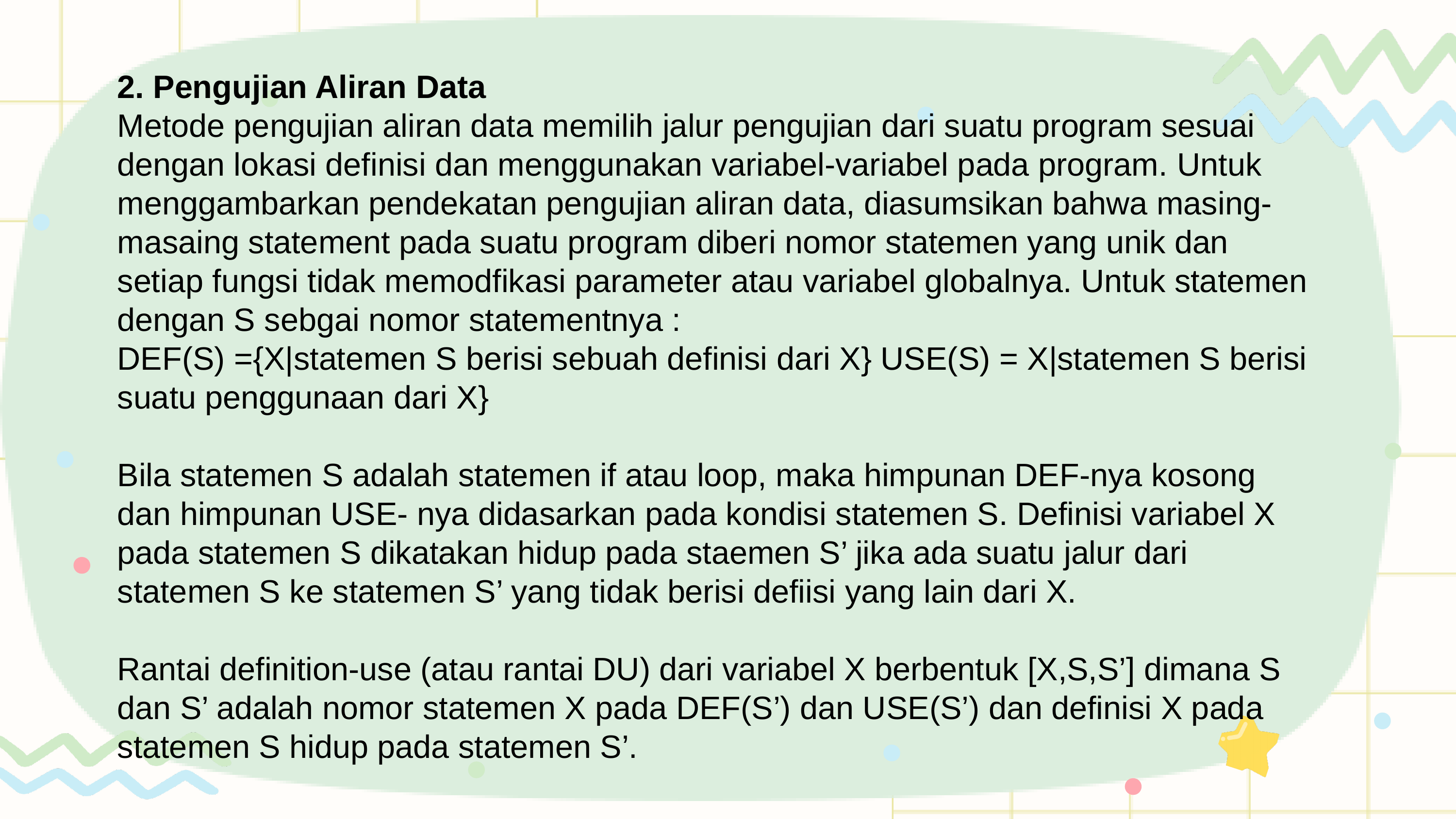

2. Pengujian Aliran Data
Metode pengujian aliran data memilih jalur pengujian dari suatu program sesuai dengan lokasi definisi dan menggunakan variabel-variabel pada program. Untuk menggambarkan pendekatan pengujian aliran data, diasumsikan bahwa masing- masaing statement pada suatu program diberi nomor statemen yang unik dan setiap fungsi tidak memodfikasi parameter atau variabel globalnya. Untuk statemen dengan S sebgai nomor statementnya :
DEF(S) ={X|statemen S berisi sebuah definisi dari X} USE(S) = X|statemen S berisi suatu penggunaan dari X}

Bila statemen S adalah statemen if atau loop, maka himpunan DEF-nya kosong dan himpunan USE- nya didasarkan pada kondisi statemen S. Definisi variabel X pada statemen S dikatakan hidup pada staemen S’ jika ada suatu jalur dari statemen S ke statemen S’ yang tidak berisi defiisi yang lain dari X.

Rantai definition-use (atau rantai DU) dari variabel X berbentuk [X,S,S’] dimana S dan S’ adalah nomor statemen X pada DEF(S’) dan USE(S’) dan definisi X pada statemen S hidup pada statemen S’.